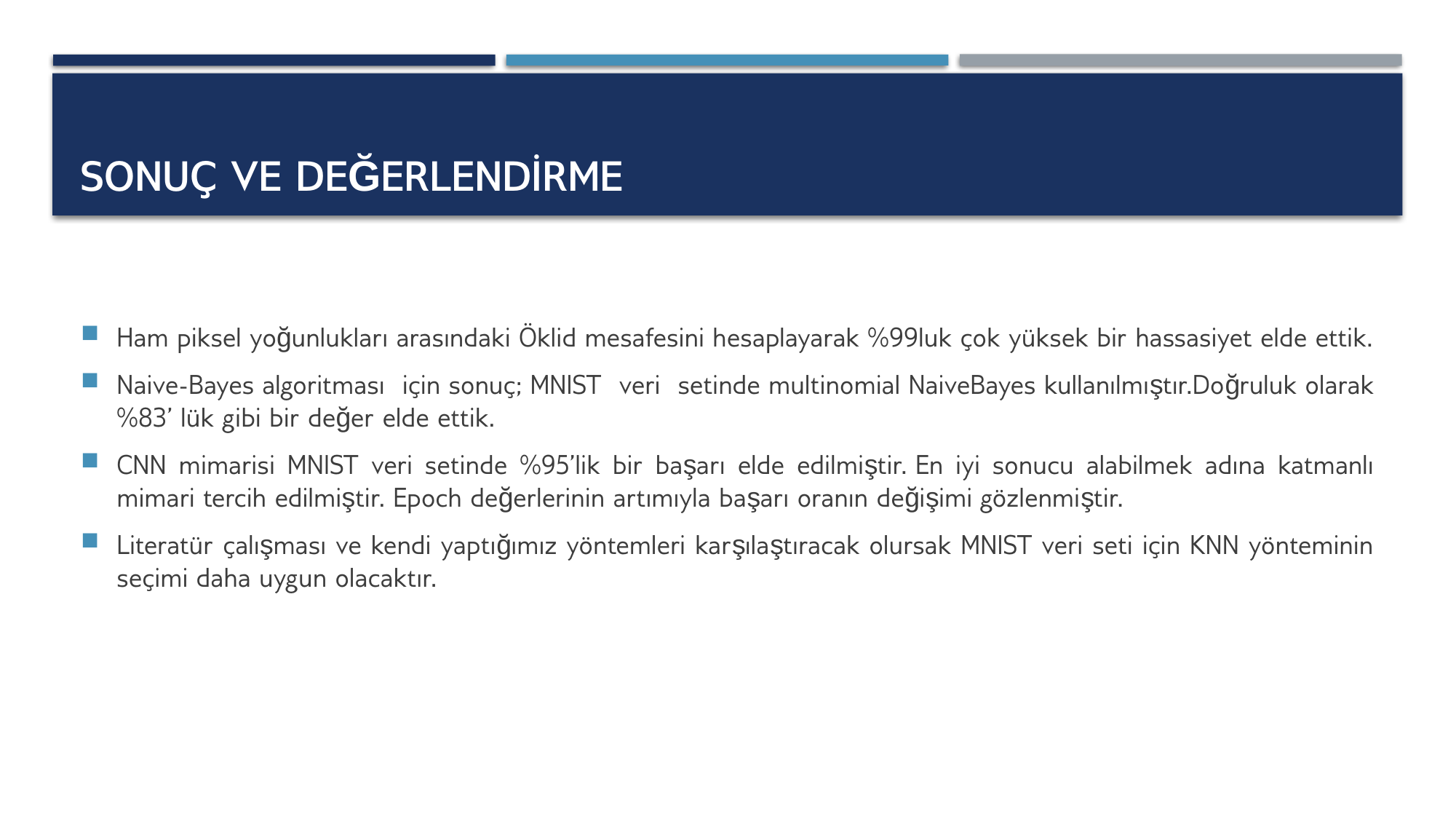

# Sonuç ve Değerlendirme
Ham piksel yoğunlukları arasındaki Öklid mesafesini hesaplayarak %99luk çok yüksek bir hassasiyet elde ettik.
Naive-Bayes algoritması için sonuç; MNIST veri setinde multinomial NaiveBayes kullanılmıştır.Doğruluk olarak %83’ lük gibi bir değer elde ettik.
CNN mimarisi MNIST veri setinde %95’lik bir başarı elde edilmiştir. En iyi sonucu alabilmek adına katmanlı mimari tercih edilmiştir. Epoch değerlerinin artımıyla başarı oranın değişimi gözlenmiştir.
Literatür çalışması ve kendi yaptığımız yöntemleri karşılaştıracak olursak MNIST veri seti için KNN yönteminin seçimi daha uygun olacaktır.